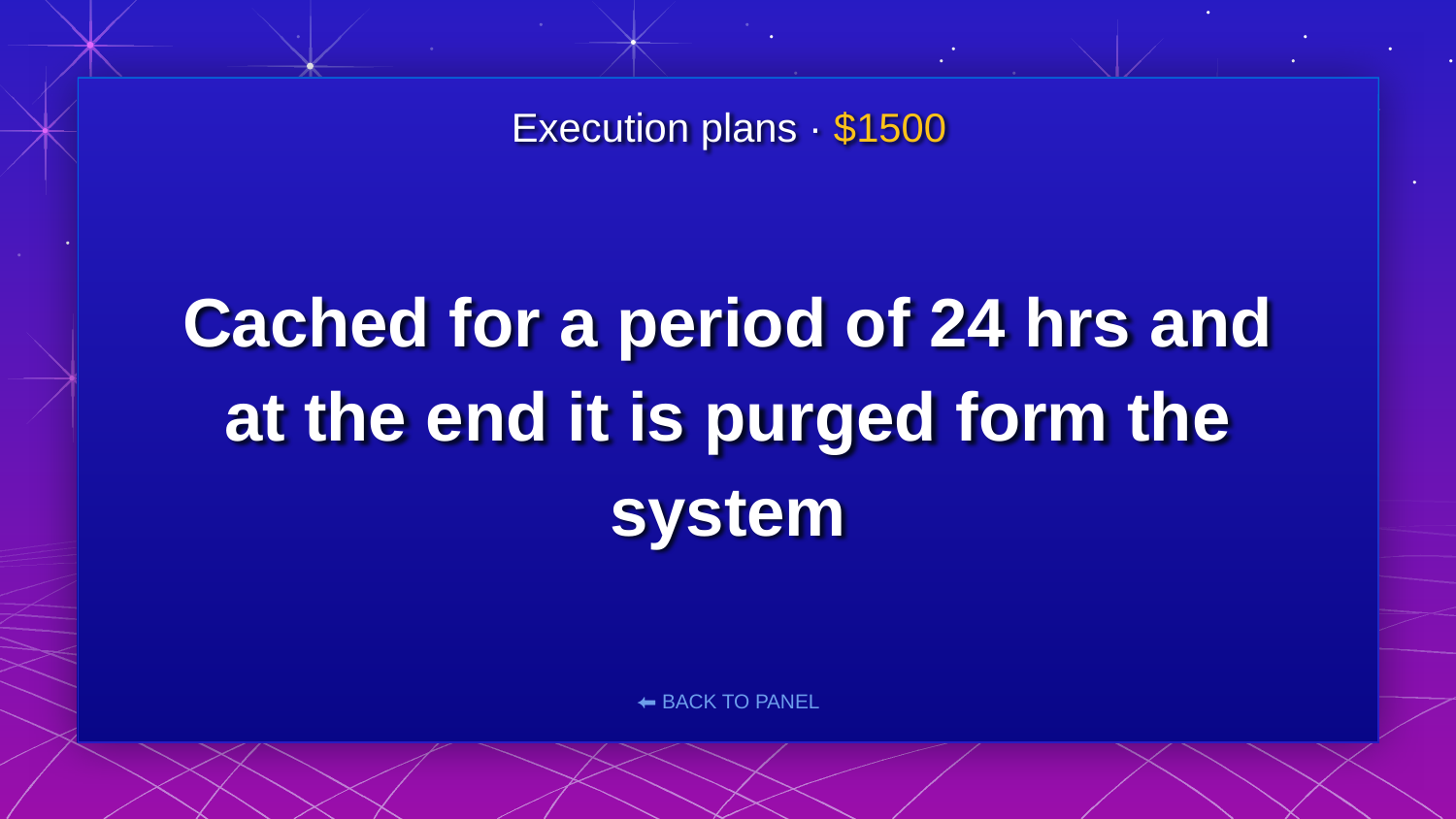

Execution plans · $1500
# Cached for a period of 24 hrs and at the end it is purged form the system